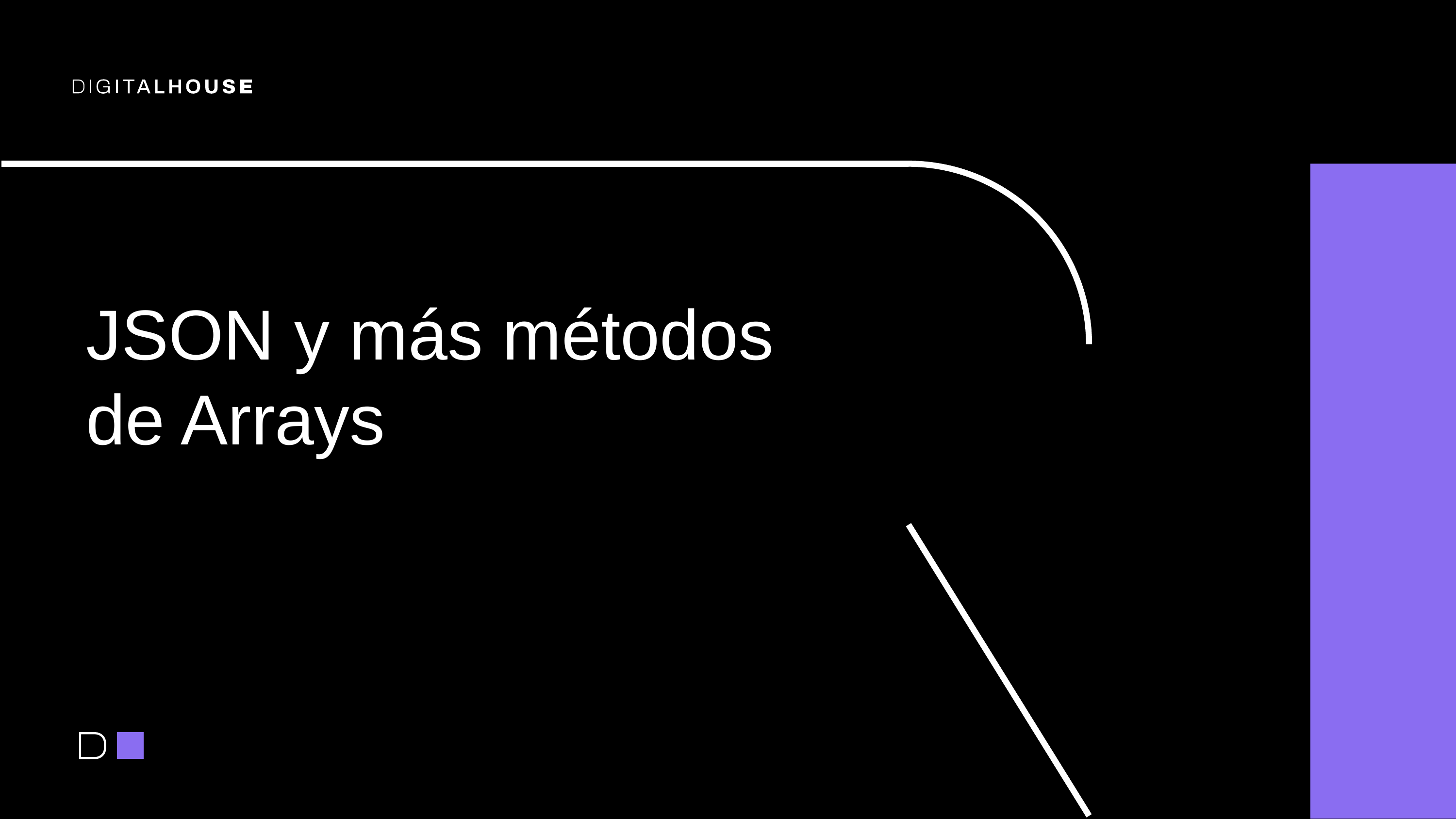

# JSON y más métodos de Arrays